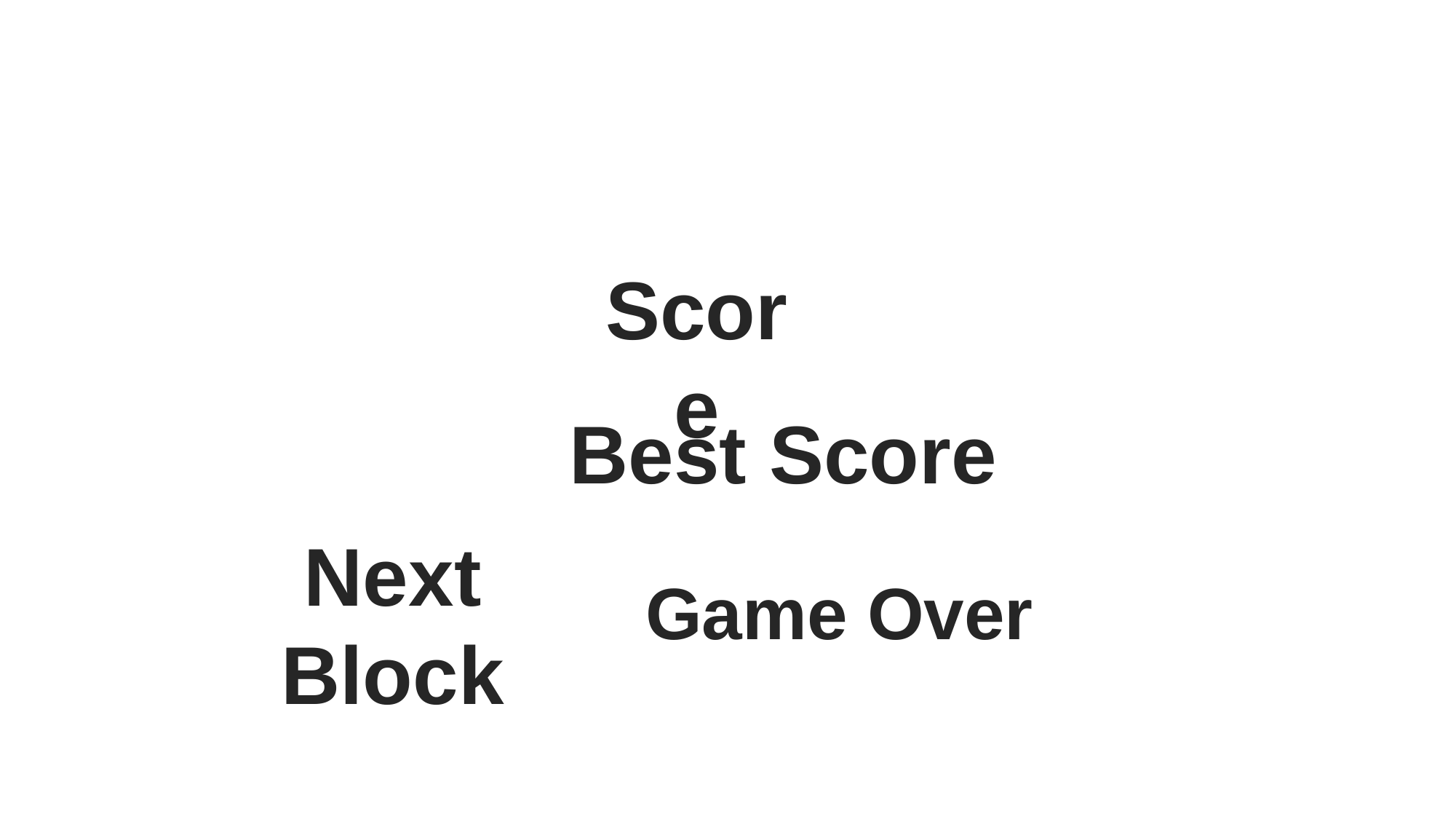

Score
Best Score
Next
Block
Game Over